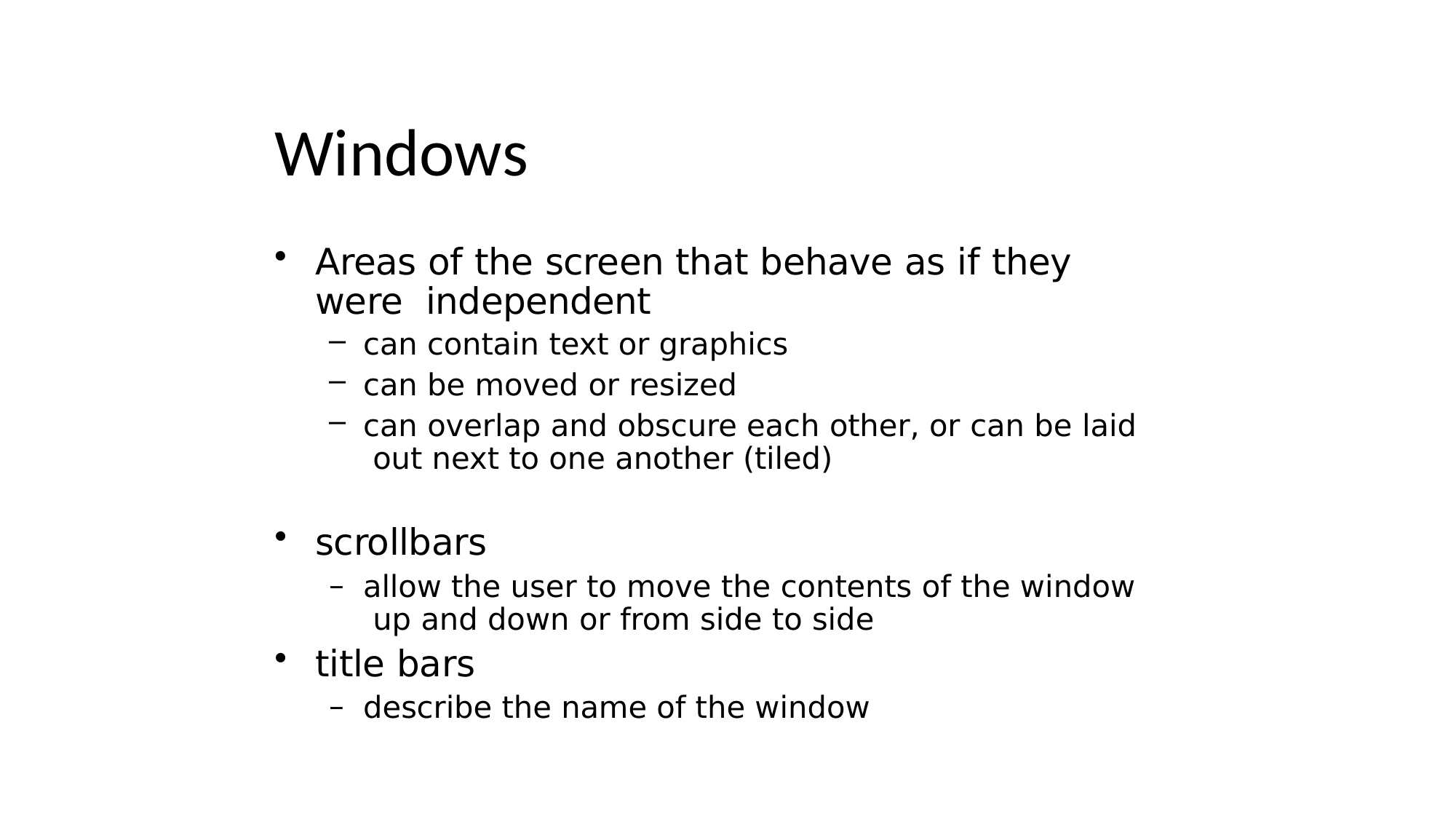

# Windows
Areas of the screen that behave as if they were  independent
can contain text or graphics
can be moved or resized
can overlap and obscure each other, or can be laid  out next to one another (tiled)

scrollbars
allow the user to move the contents of the window  up and down or from side to side
title bars
describe the name of the window